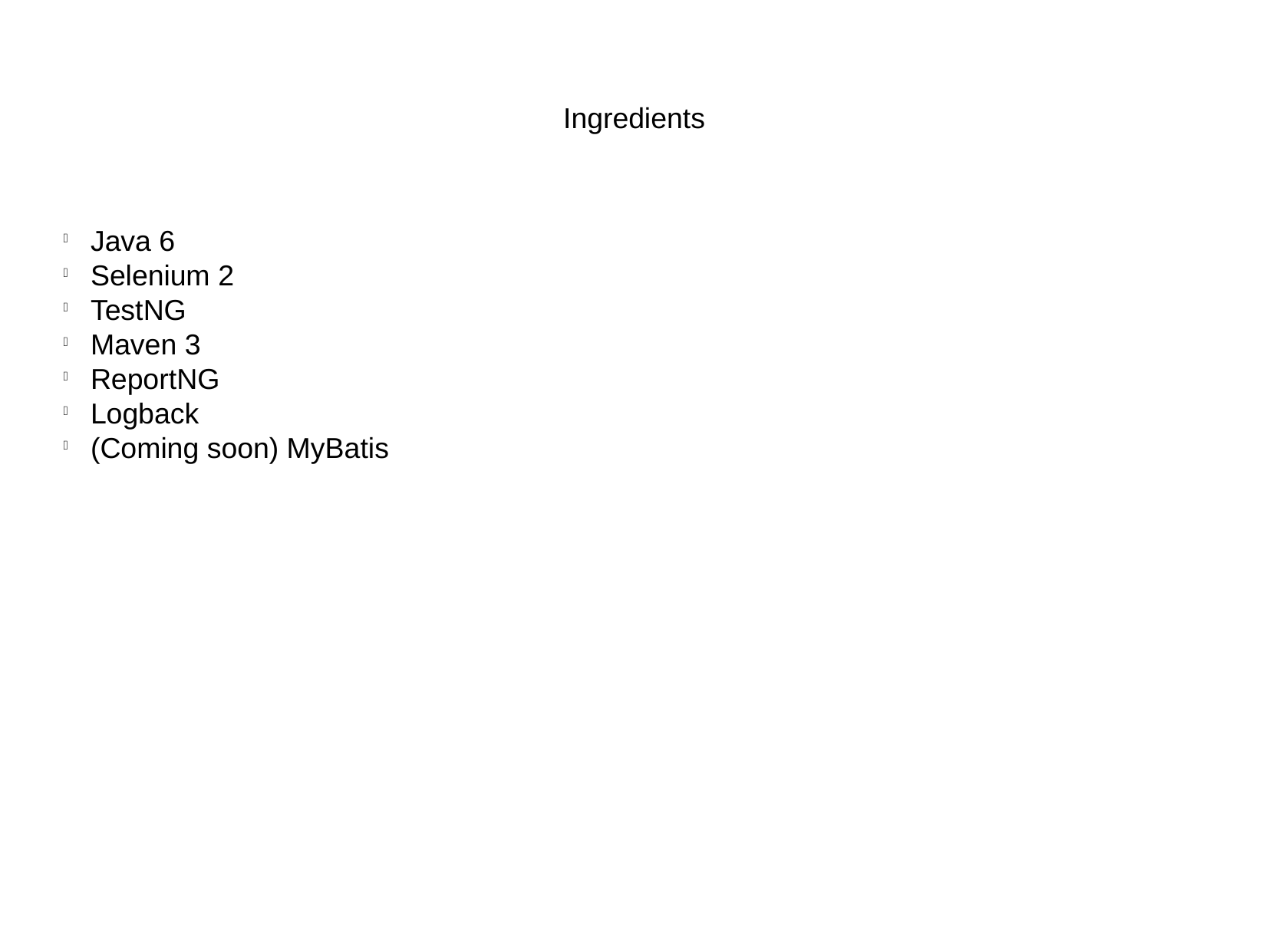

Ingredients
Java 6
Selenium 2
TestNG
Maven 3
ReportNG
Logback
(Coming soon) MyBatis